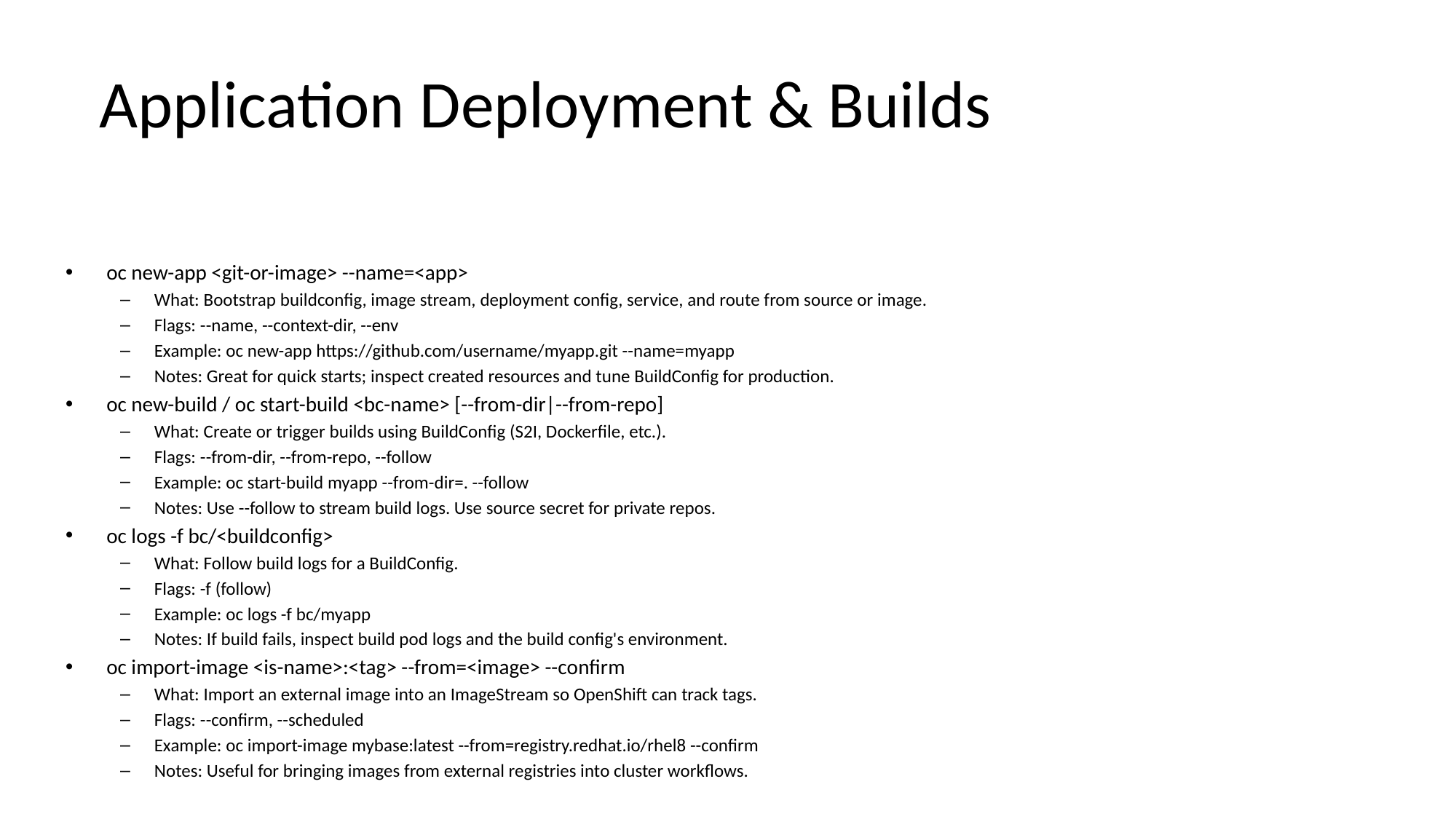

# Application Deployment & Builds

oc new-app <git-or-image> --name=<app>
What: Bootstrap buildconfig, image stream, deployment config, service, and route from source or image.
Flags: --name, --context-dir, --env
Example: oc new-app https://github.com/username/myapp.git --name=myapp
Notes: Great for quick starts; inspect created resources and tune BuildConfig for production.
oc new-build / oc start-build <bc-name> [--from-dir|--from-repo]
What: Create or trigger builds using BuildConfig (S2I, Dockerfile, etc.).
Flags: --from-dir, --from-repo, --follow
Example: oc start-build myapp --from-dir=. --follow
Notes: Use --follow to stream build logs. Use source secret for private repos.
oc logs -f bc/<buildconfig>
What: Follow build logs for a BuildConfig.
Flags: -f (follow)
Example: oc logs -f bc/myapp
Notes: If build fails, inspect build pod logs and the build config's environment.
oc import-image <is-name>:<tag> --from=<image> --confirm
What: Import an external image into an ImageStream so OpenShift can track tags.
Flags: --confirm, --scheduled
Example: oc import-image mybase:latest --from=registry.redhat.io/rhel8 --confirm
Notes: Useful for bringing images from external registries into cluster workflows.